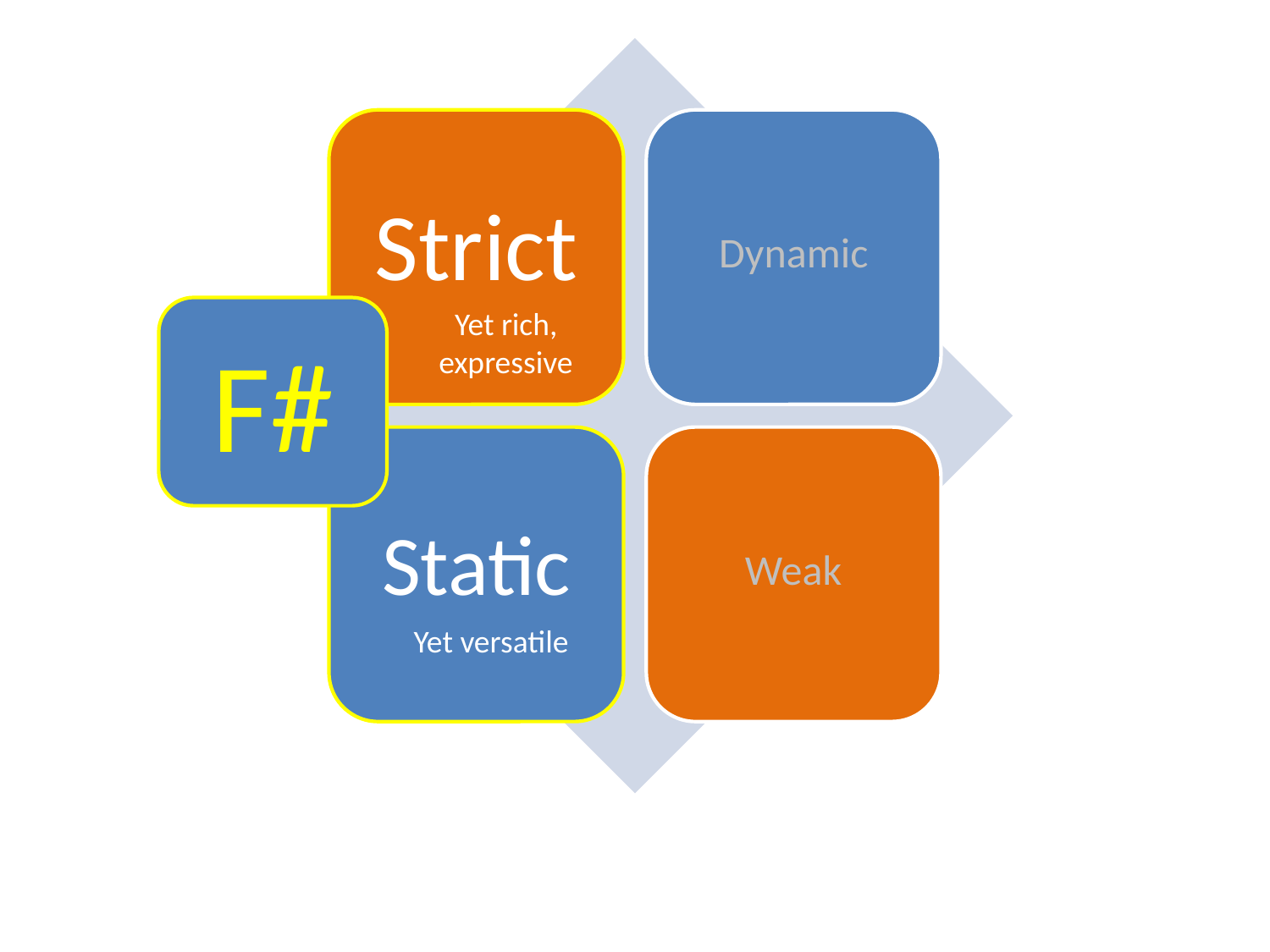

Strict
Dynamic
Static
Weak
F#
Yet rich, expressive
Yet versatile